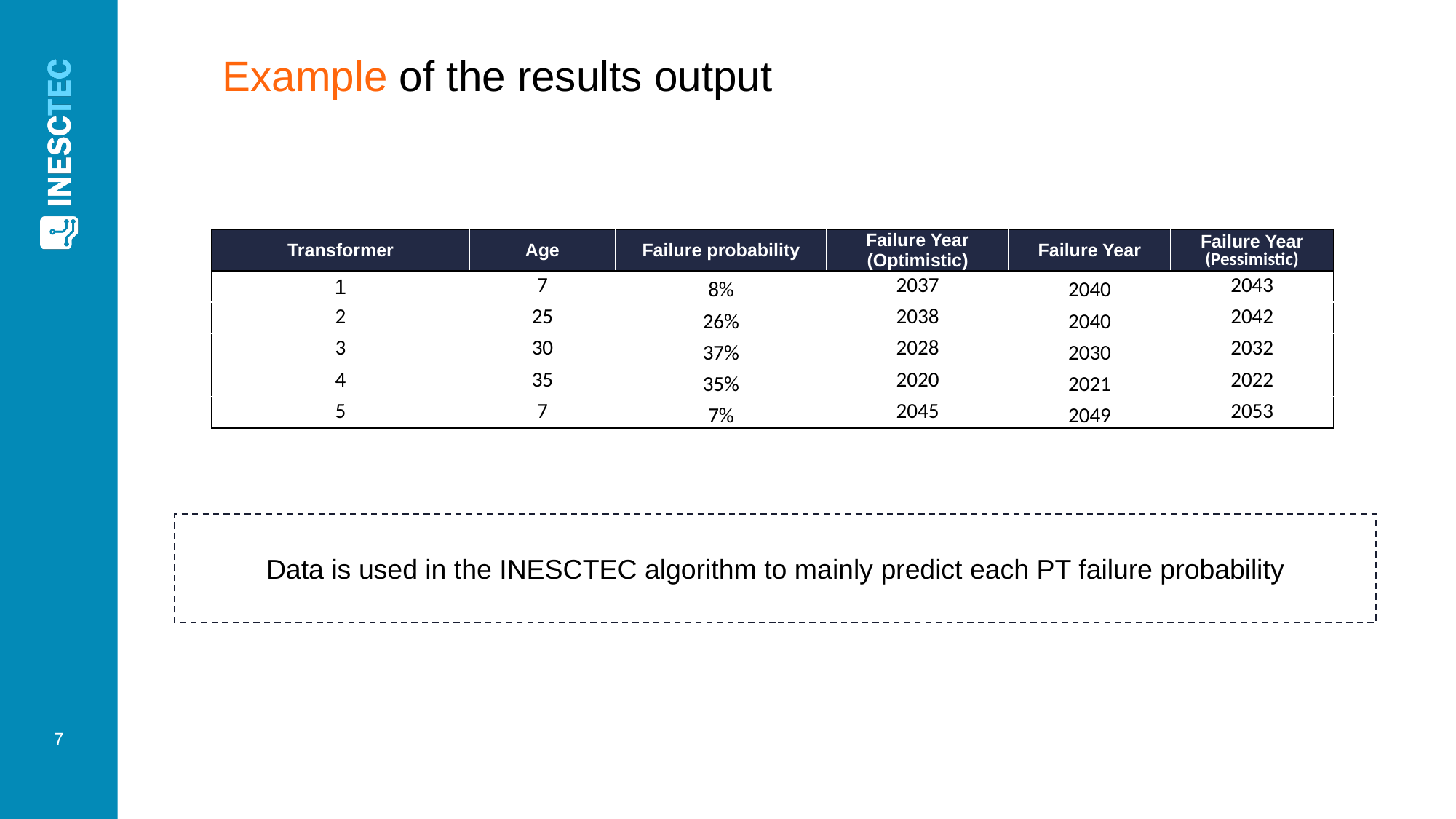

Example of the results output
| Transformer | Age | Failure probability | Failure Year (Optimistic) | Failure Year | Failure Year (Pessimistic) |
| --- | --- | --- | --- | --- | --- |
| 1 | 7 | 8% | 2037 | 2040 | 2043 |
| 2 | 25 | 26% | 2038 | 2040 | 2042 |
| 3 | 30 | 37% | 2028 | 2030 | 2032 |
| 4 | 35 | 35% | 2020 | 2021 | 2022 |
| 5 | 7 | 7% | 2045 | 2049 | 2053 |
Data is used in the INESCTEC algorithm to mainly predict each PT failure probability
7